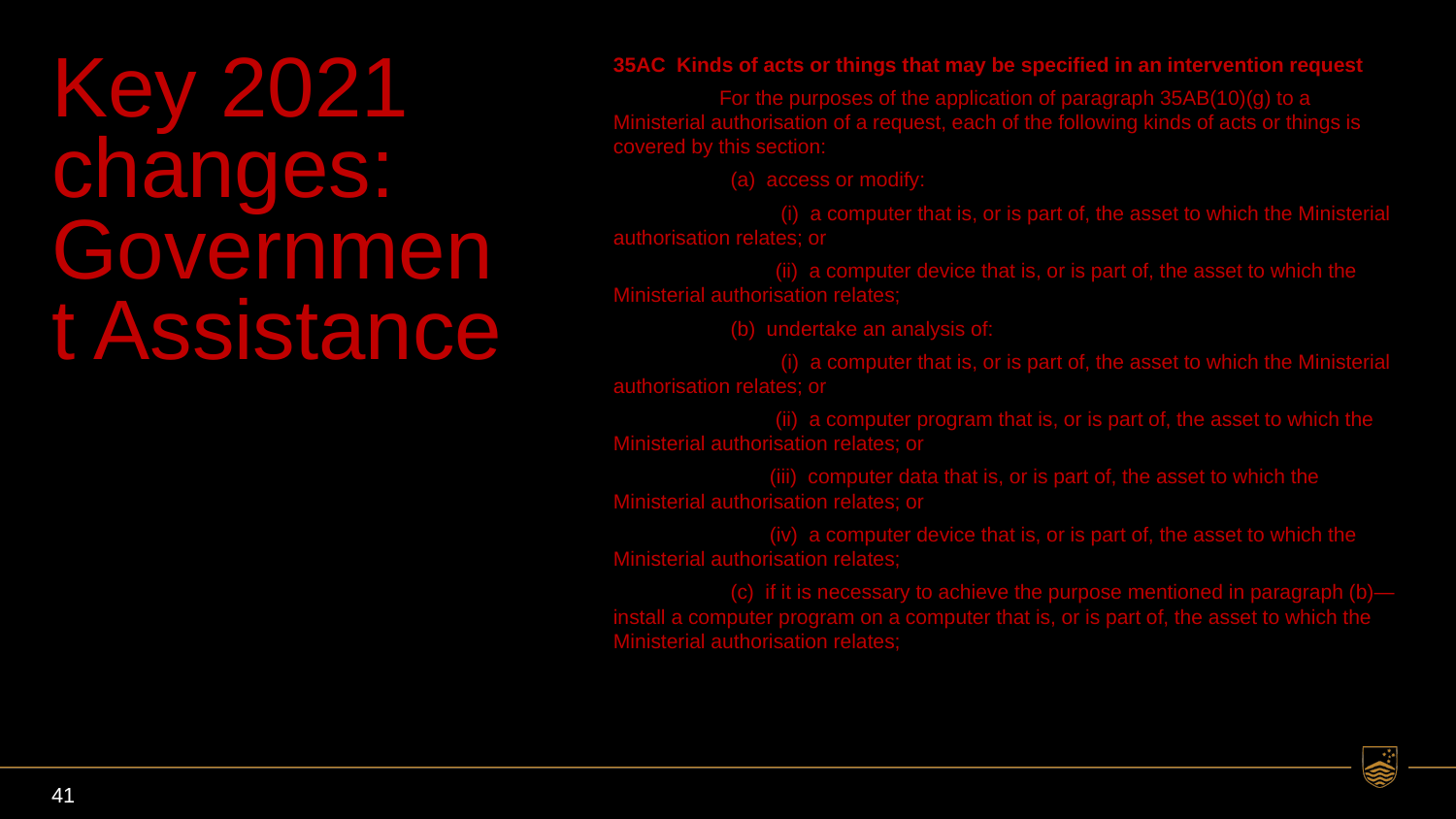

# Key 2021 changes: Government Assistance
35AC  Kinds of acts or things that may be specified in an intervention request
                   For the purposes of the application of paragraph 35AB(10)(g) to a Ministerial authorisation of a request, each of the following kinds of acts or things is covered by this section:
                     (a)  access or modify:
                              (i)  a computer that is, or is part of, the asset to which the Ministerial authorisation relates; or
                             (ii)  a computer device that is, or is part of, the asset to which the Ministerial authorisation relates;
                     (b)  undertake an analysis of:
                              (i)  a computer that is, or is part of, the asset to which the Ministerial authorisation relates; or
                             (ii)  a computer program that is, or is part of, the asset to which the Ministerial authorisation relates; or
                            (iii)  computer data that is, or is part of, the asset to which the Ministerial authorisation relates; or
                            (iv)  a computer device that is, or is part of, the asset to which the Ministerial authorisation relates;
                     (c)  if it is necessary to achieve the purpose mentioned in paragraph (b)—install a computer program on a computer that is, or is part of, the asset to which the Ministerial authorisation relates;

41